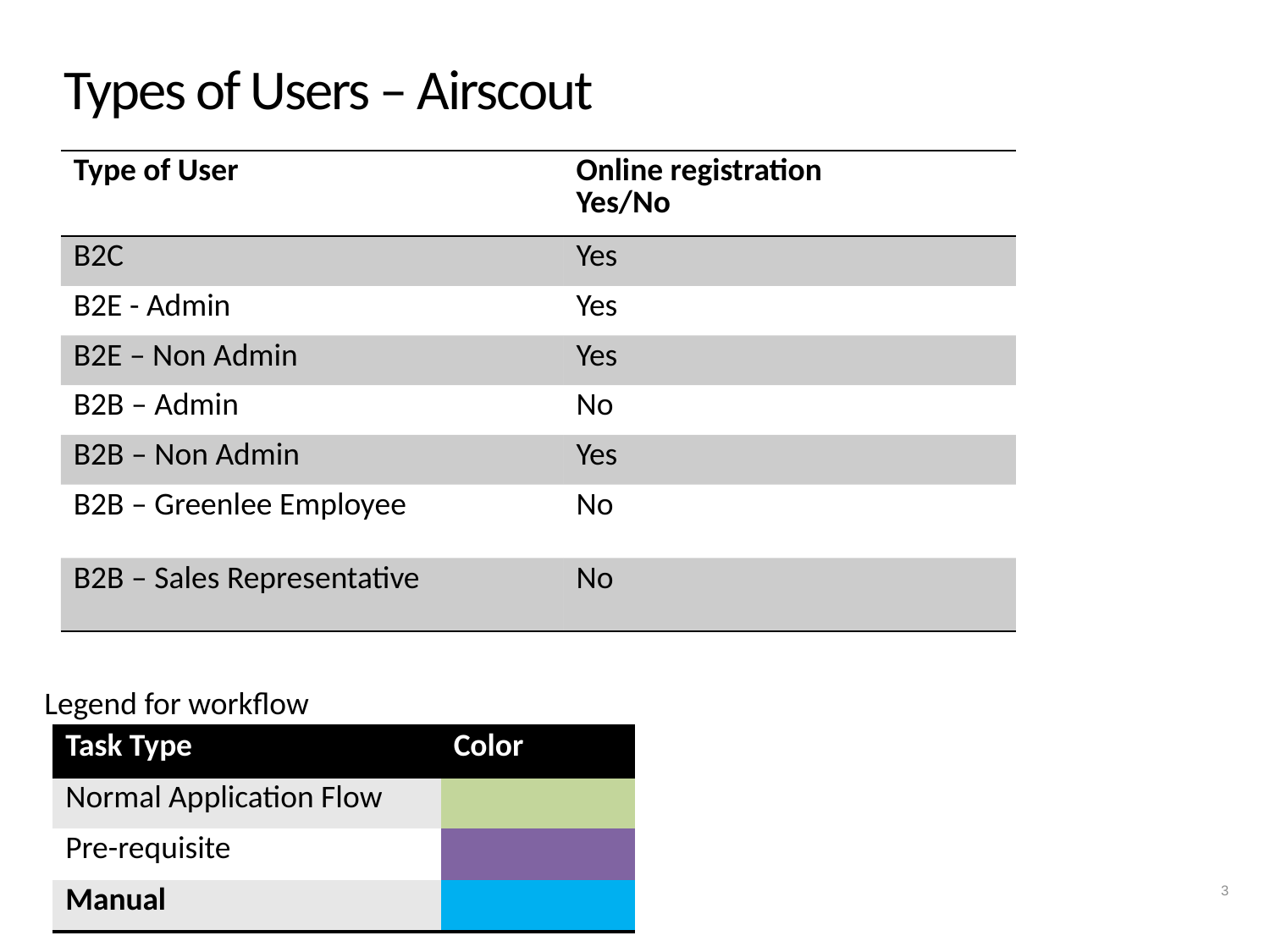

Types of Users – Airscout
| Type of User | Online registration Yes/No |
| --- | --- |
| B2C | Yes |
| B2E - Admin | Yes |
| B2E – Non Admin | Yes |
| B2B – Admin | No |
| B2B – Non Admin | Yes |
| B2B – Greenlee Employee | No |
| B2B – Sales Representative | No |
Legend for workflow
| Task Type | Color |
| --- | --- |
| Normal Application Flow |  |
| Pre-requisite |  |
| Manual |  |
3